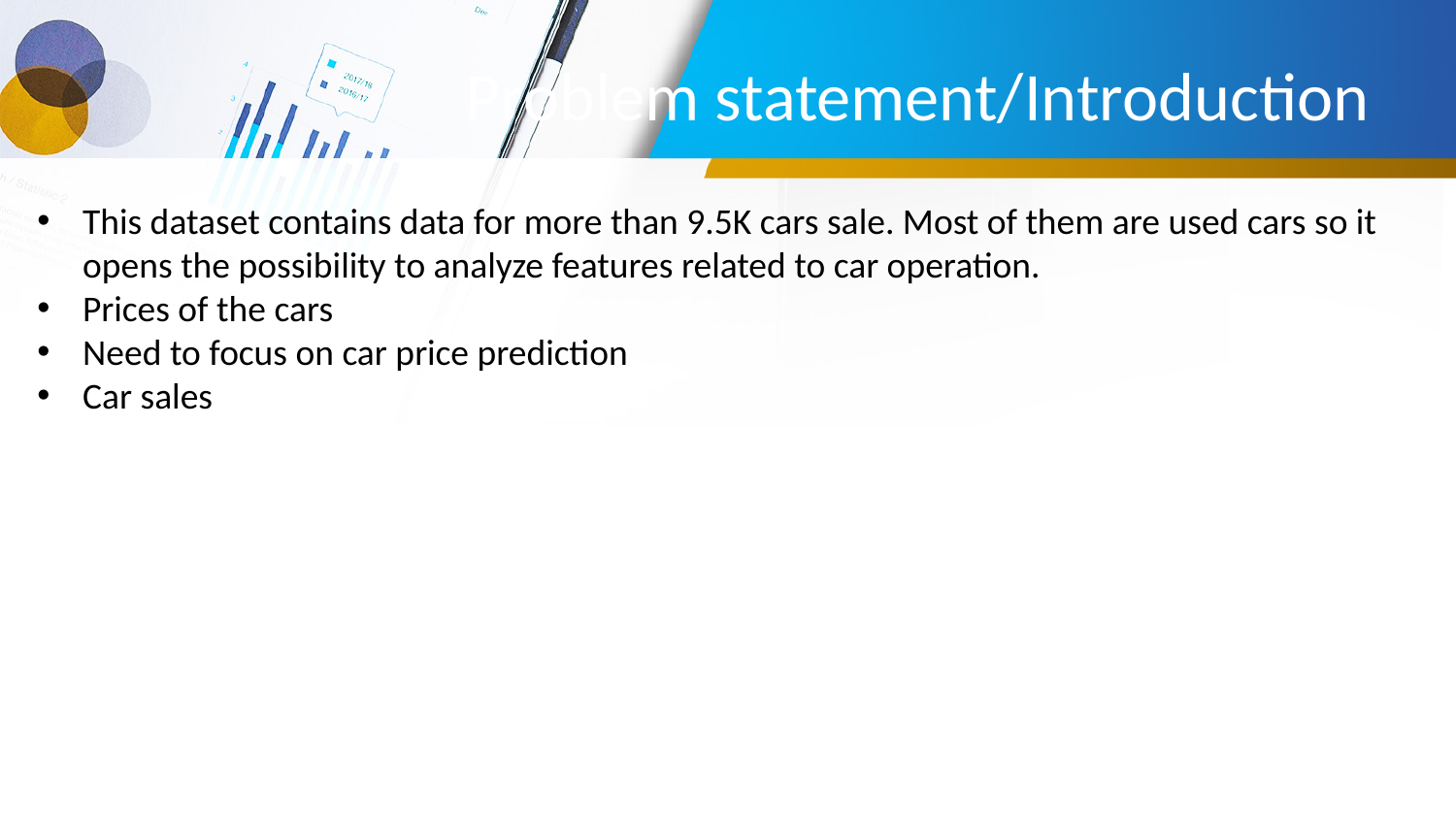

# Problem statement/Introduction
This dataset contains data for more than 9.5K cars sale. Most of them are used cars so it opens the possibility to analyze features related to car operation.
Prices of the cars
Need to focus on car price prediction
Car sales